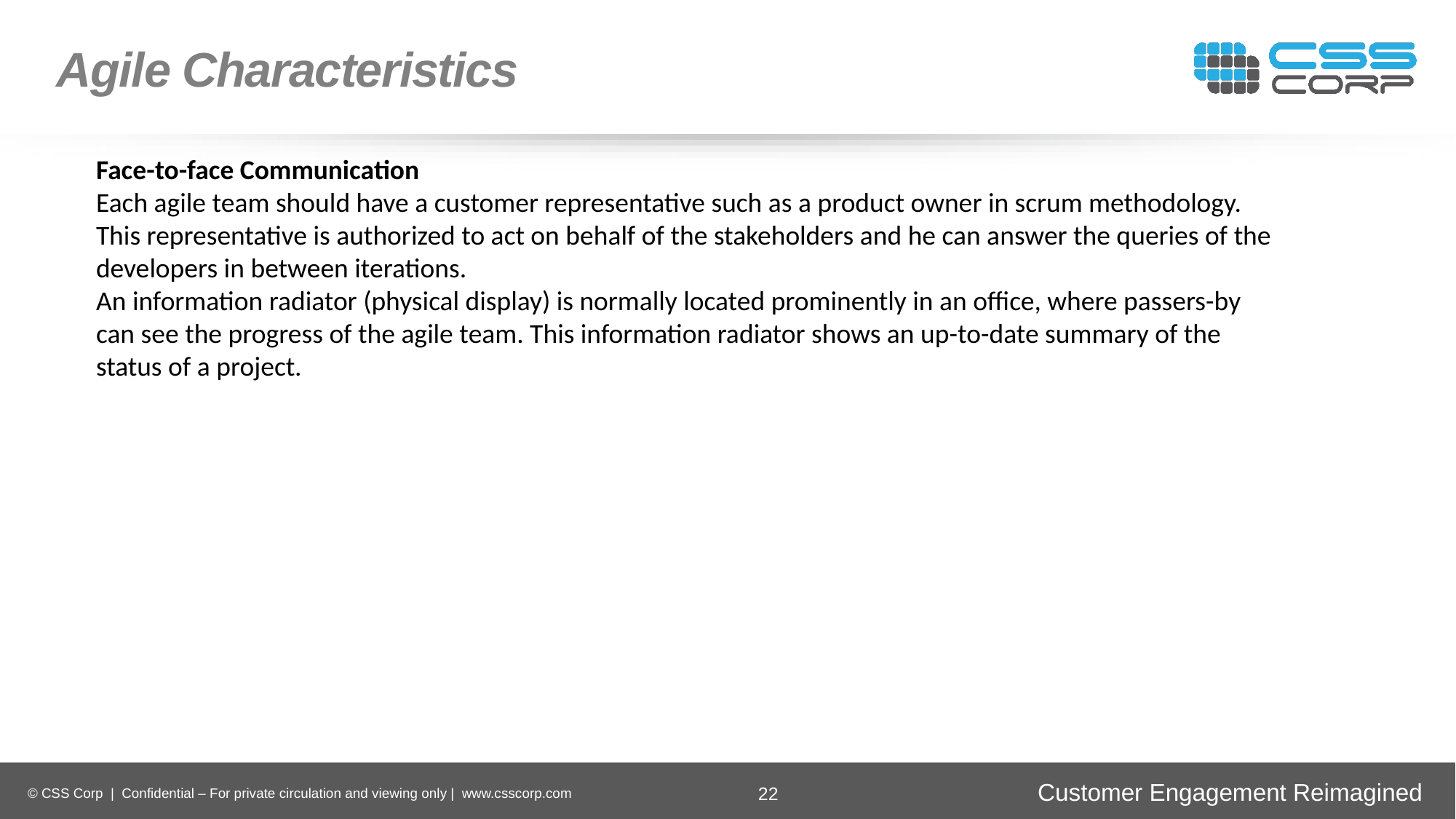

Agile Characteristics
Face-to-face Communication
Each agile team should have a customer representative such as a product owner in scrum methodology. This representative is authorized to act on behalf of the stakeholders and he can answer the queries of the developers in between iterations.
An information radiator (physical display) is normally located prominently in an office, where passers-by can see the progress of the agile team. This information radiator shows an up-to-date summary of the status of a project.
Enhancing
Operational Efficiency

Faster Time-to-Market

Digital
Transformation

Securing Brand and Customer Trust

22